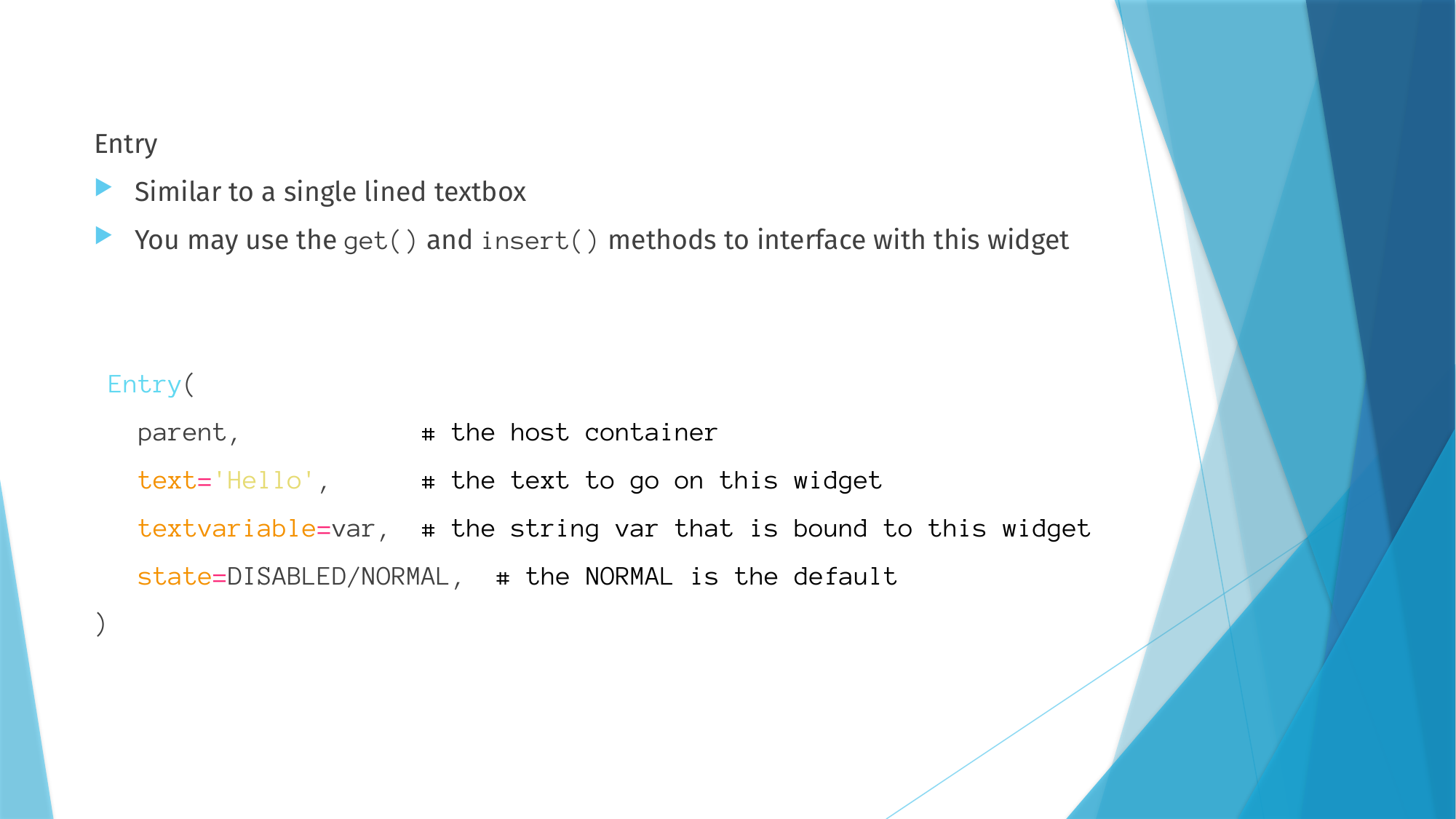

Entry
Similar to a single lined textbox
You may use the get() and insert() methods to interface with this widget

 Entry(
   parent,            # the host container
   text='Hello',      # the text to go on this widget
   textvariable=var,  # the string var that is bound to this widget
   state=DISABLED/NORMAL,  # the NORMAL is the default
)